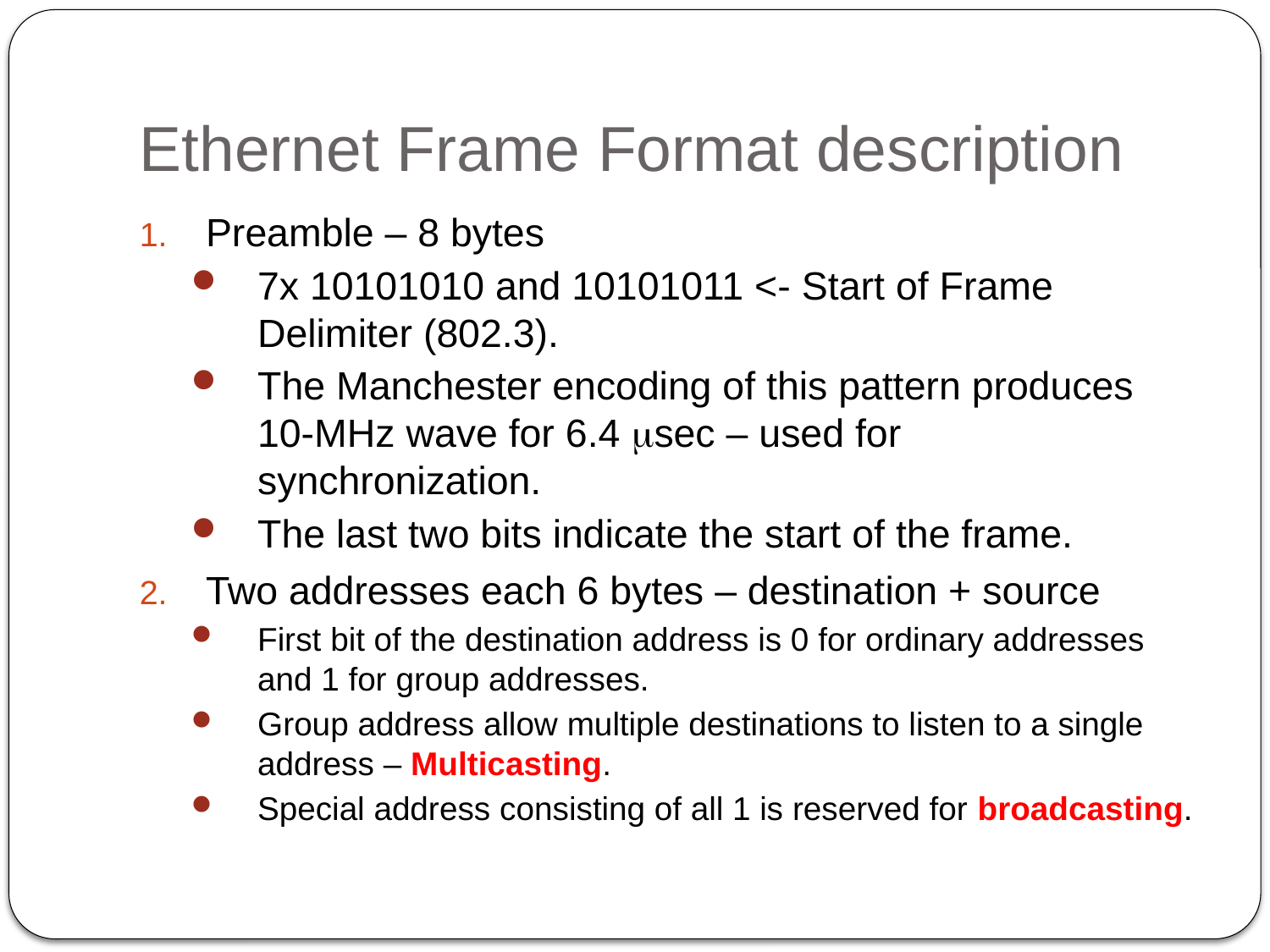

# Ethernet Frame Format description
Preamble – 8 bytes
7x 10101010 and 10101011 <- Start of Frame Delimiter (802.3).
The Manchester encoding of this pattern produces 10-MHz wave for 6.4 μsec – used for synchronization.
The last two bits indicate the start of the frame.
Two addresses each 6 bytes – destination + source
First bit of the destination address is 0 for ordinary addresses and 1 for group addresses.
Group address allow multiple destinations to listen to a single address – Multicasting.
Special address consisting of all 1 is reserved for broadcasting.